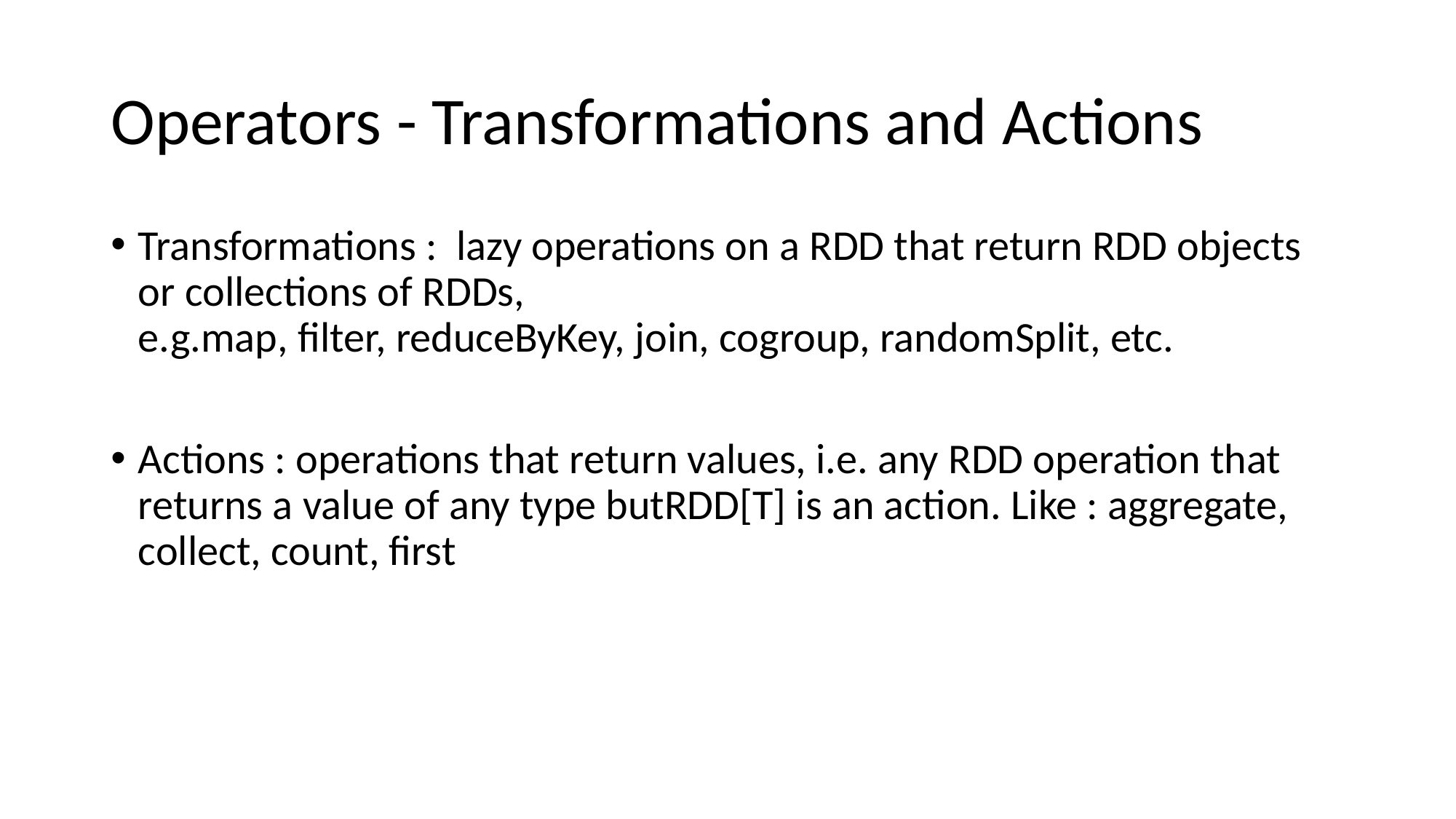

# Operators - Transformations and Actions
Transformations :  lazy operations on a RDD that return RDD objects or collections of RDDs, e.g.map, filter, reduceByKey, join, cogroup, randomSplit, etc.

Actions : operations that return values, i.e. any RDD operation that returns a value of any type butRDD[T] is an action. Like : aggregate, collect, count, first